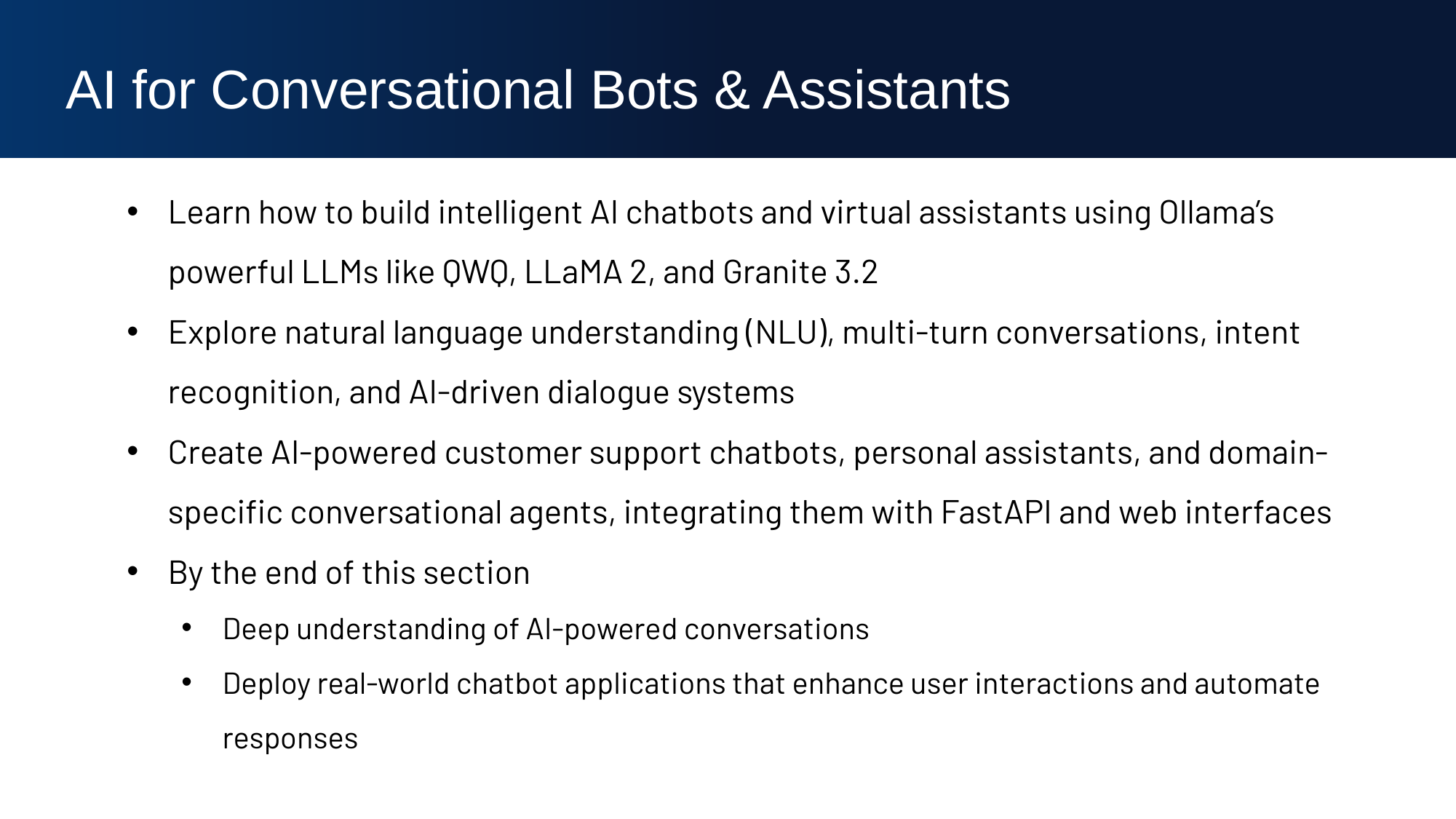

AI for Conversational Bots & Assistants

Learn how to build intelligent AI chatbots and virtual assistants using Ollama’s powerful LLMs like QWQ, LLaMA 2, and Granite 3.2
Explore natural language understanding (NLU), multi-turn conversations, intent recognition, and AI-driven dialogue systems
Create AI-powered customer support chatbots, personal assistants, and domain-specific conversational agents, integrating them with FastAPI and web interfaces
By the end of this section
Deep understanding of AI-powered conversations
Deploy real-world chatbot applications that enhance user interactions and automate responses